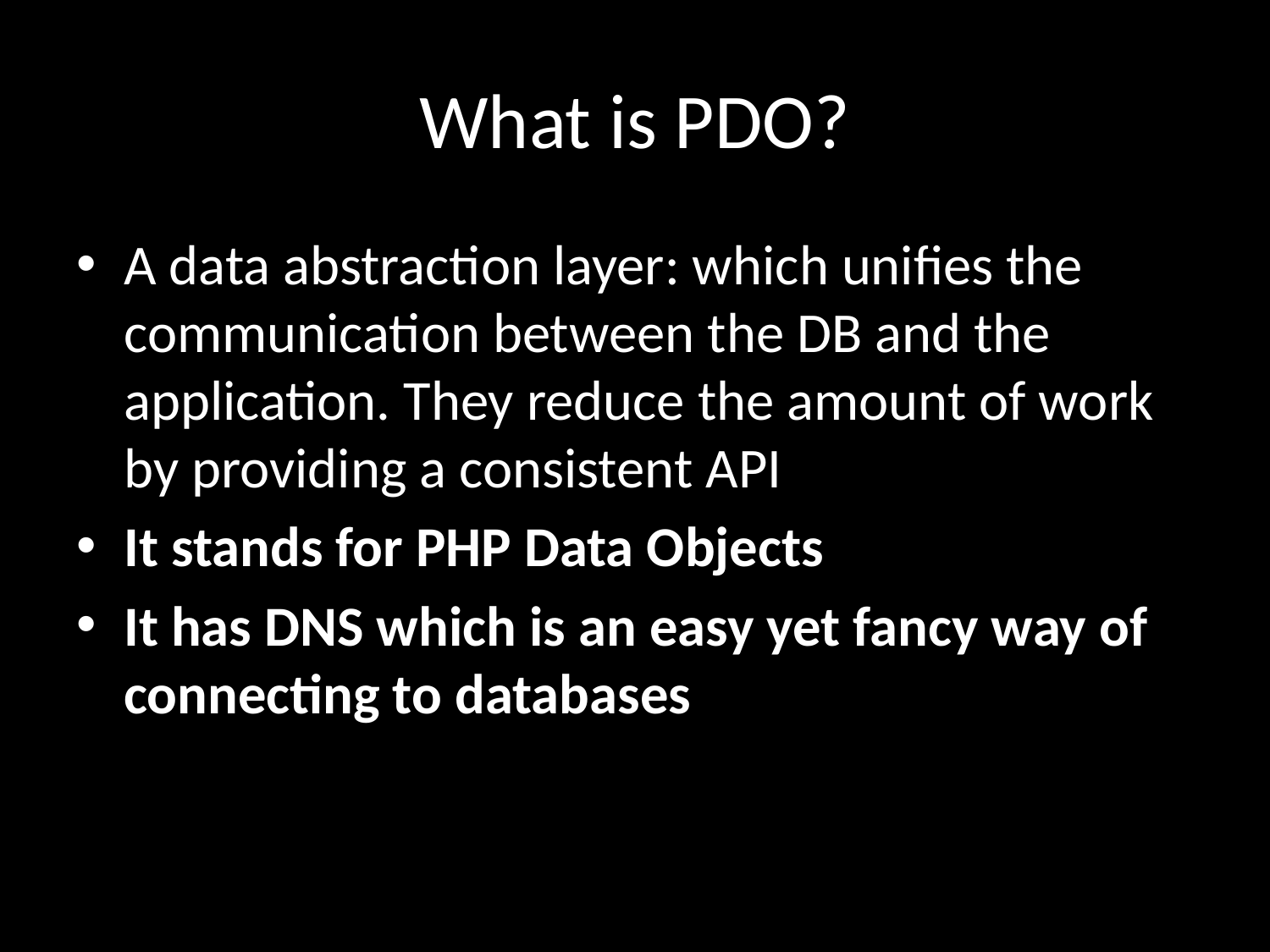

# What is PDO?
A data abstraction layer: which unifies the communication between the DB and the application. They reduce the amount of work by providing a consistent API
It stands for PHP Data Objects
It has DNS which is an easy yet fancy way of connecting to databases